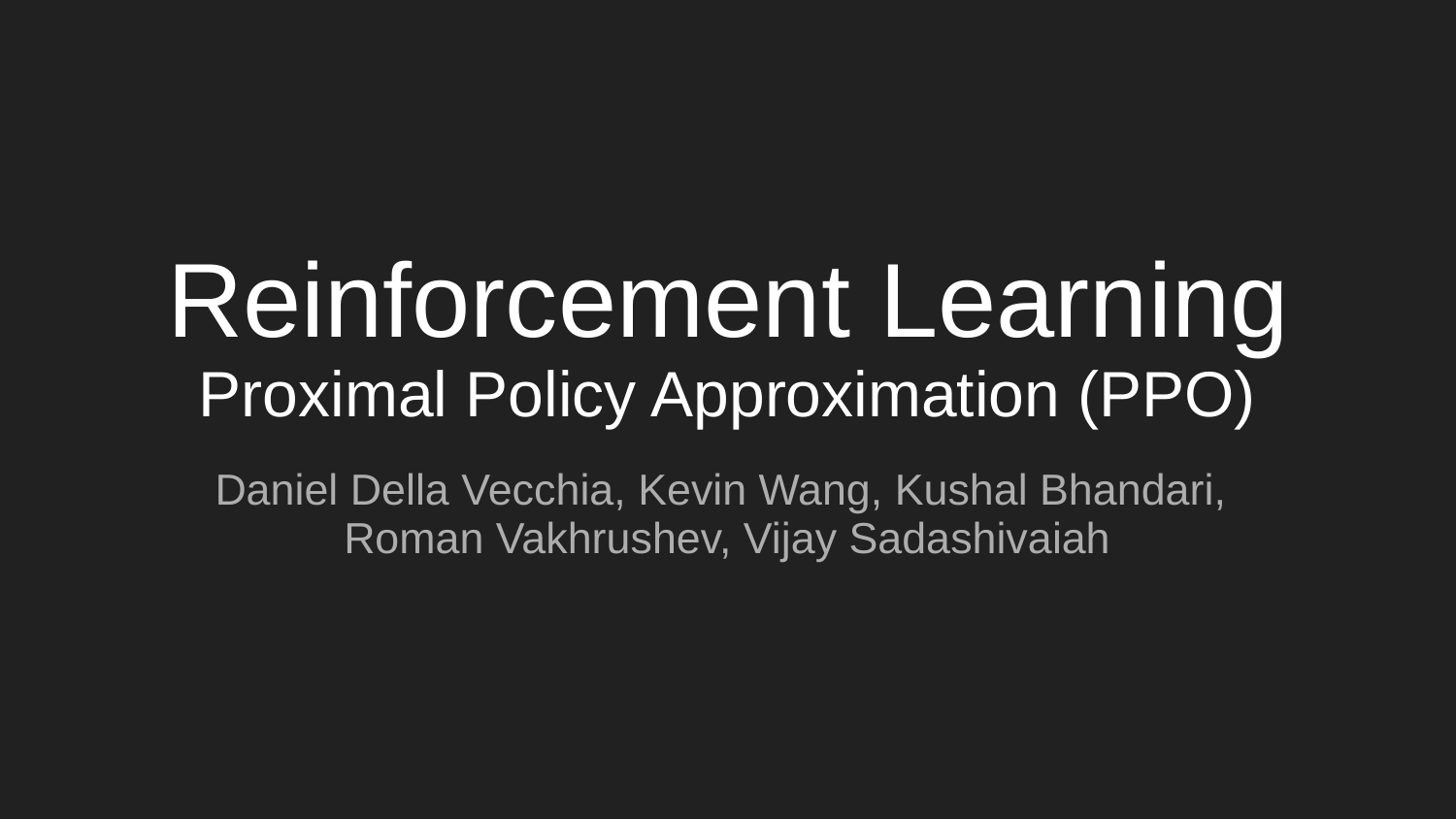

# Reinforcement Learning
Proximal Policy Approximation (PPO)
Daniel Della Vecchia, Kevin Wang, Kushal Bhandari,
Roman Vakhrushev, Vijay Sadashivaiah